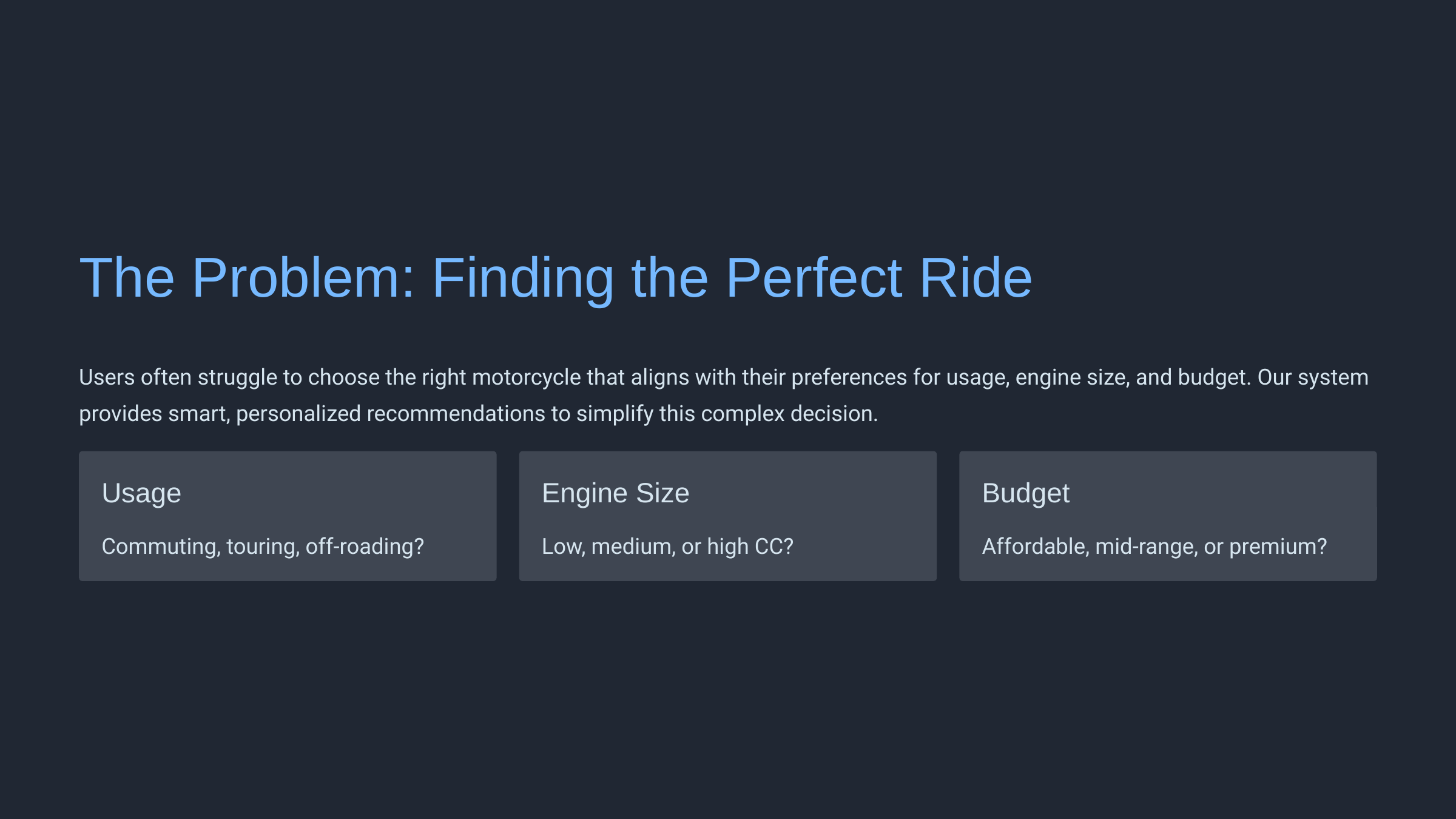

The Problem: Finding the Perfect Ride
Users often struggle to choose the right motorcycle that aligns with their preferences for usage, engine size, and budget. Our system provides smart, personalized recommendations to simplify this complex decision.

Usage
Engine Size
Budget
Commuting, touring, off-roading?
Low, medium, or high CC?
Affordable, mid-range, or premium?